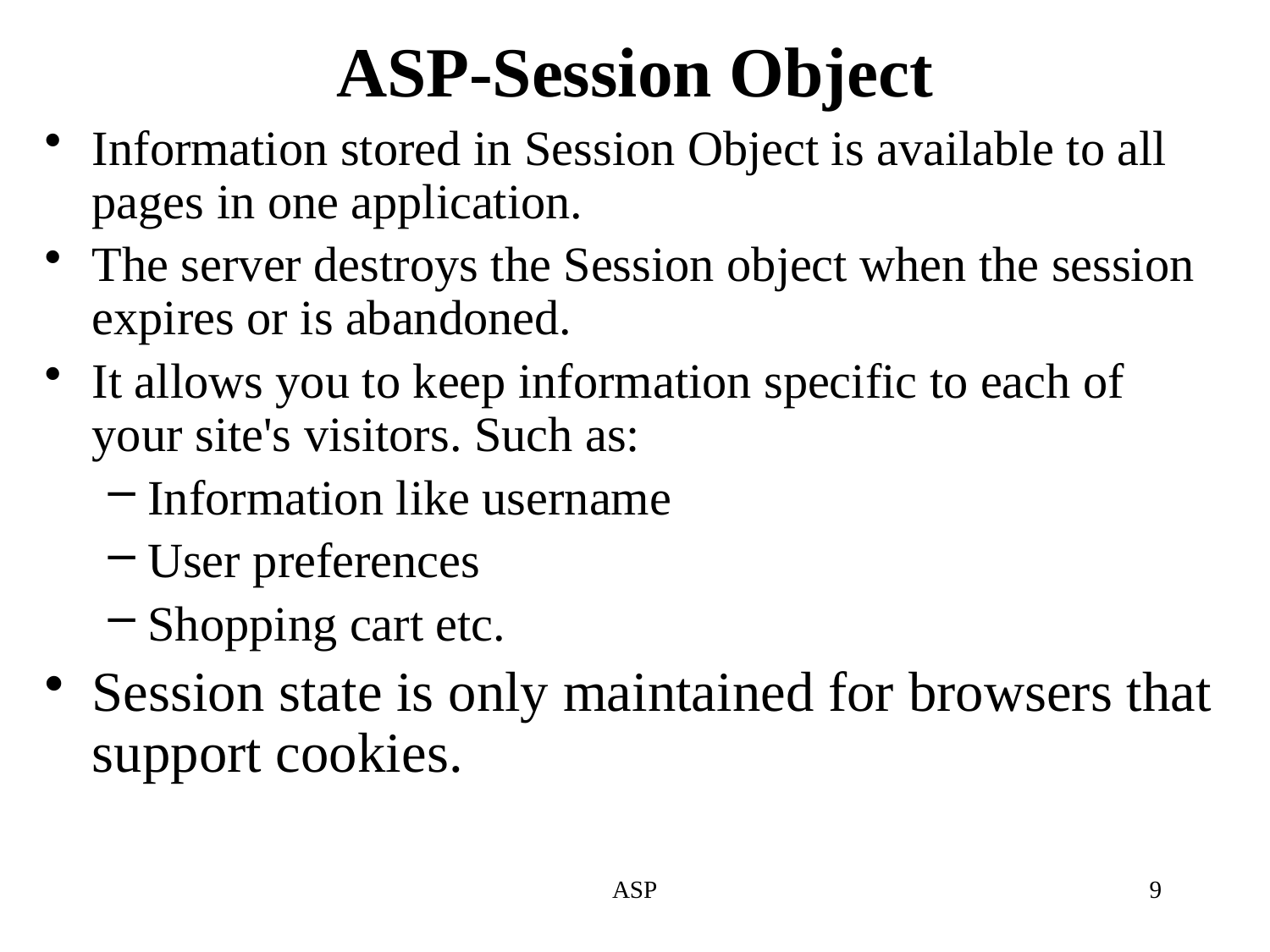

# ASP-Session Object
Information stored in Session Object is available to all pages in one application.
The server destroys the Session object when the session expires or is abandoned.
It allows you to keep information specific to each of your site's visitors. Such as:
Information like username
User preferences
Shopping cart etc.
Session state is only maintained for browsers that support cookies.
ASP
9